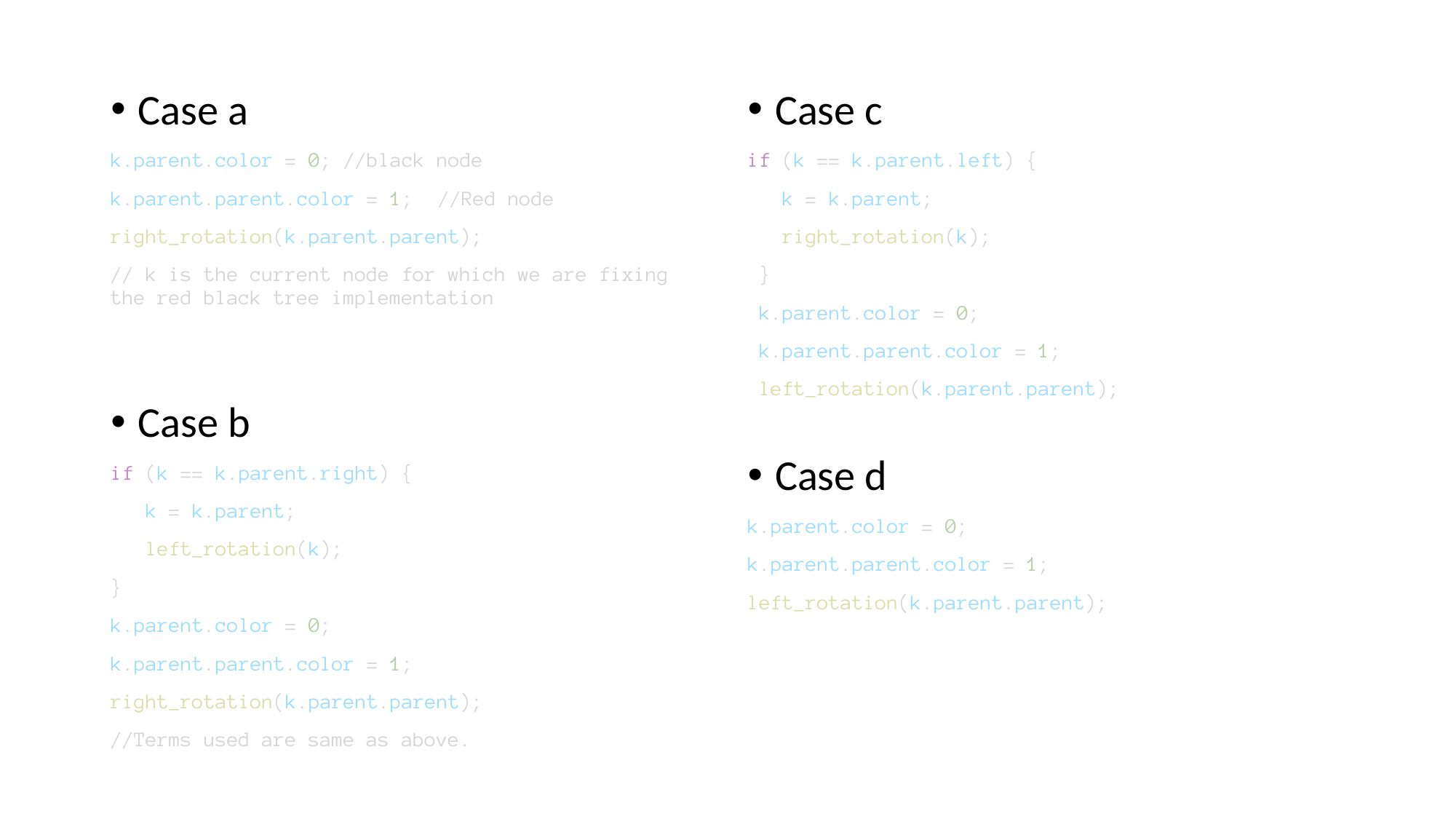

#
Case a
k.parent.color = 0; //black node
k.parent.parent.color = 1;	//Red node
right_rotation(k.parent.parent);
// k is the current node for which we are fixing the red black tree implementation

Case b
if (k == k.parent.right) {
   k = k.parent;
   left_rotation(k);
}
k.parent.color = 0;
k.parent.parent.color = 1;
right_rotation(k.parent.parent);
//Terms used are same as above.
Case c
if (k == k.parent.left) {
   k = k.parent;
   right_rotation(k);
 }
 k.parent.color = 0;
 k.parent.parent.color = 1;
 left_rotation(k.parent.parent);

Case d
k.parent.color = 0;
k.parent.parent.color = 1;
left_rotation(k.parent.parent);